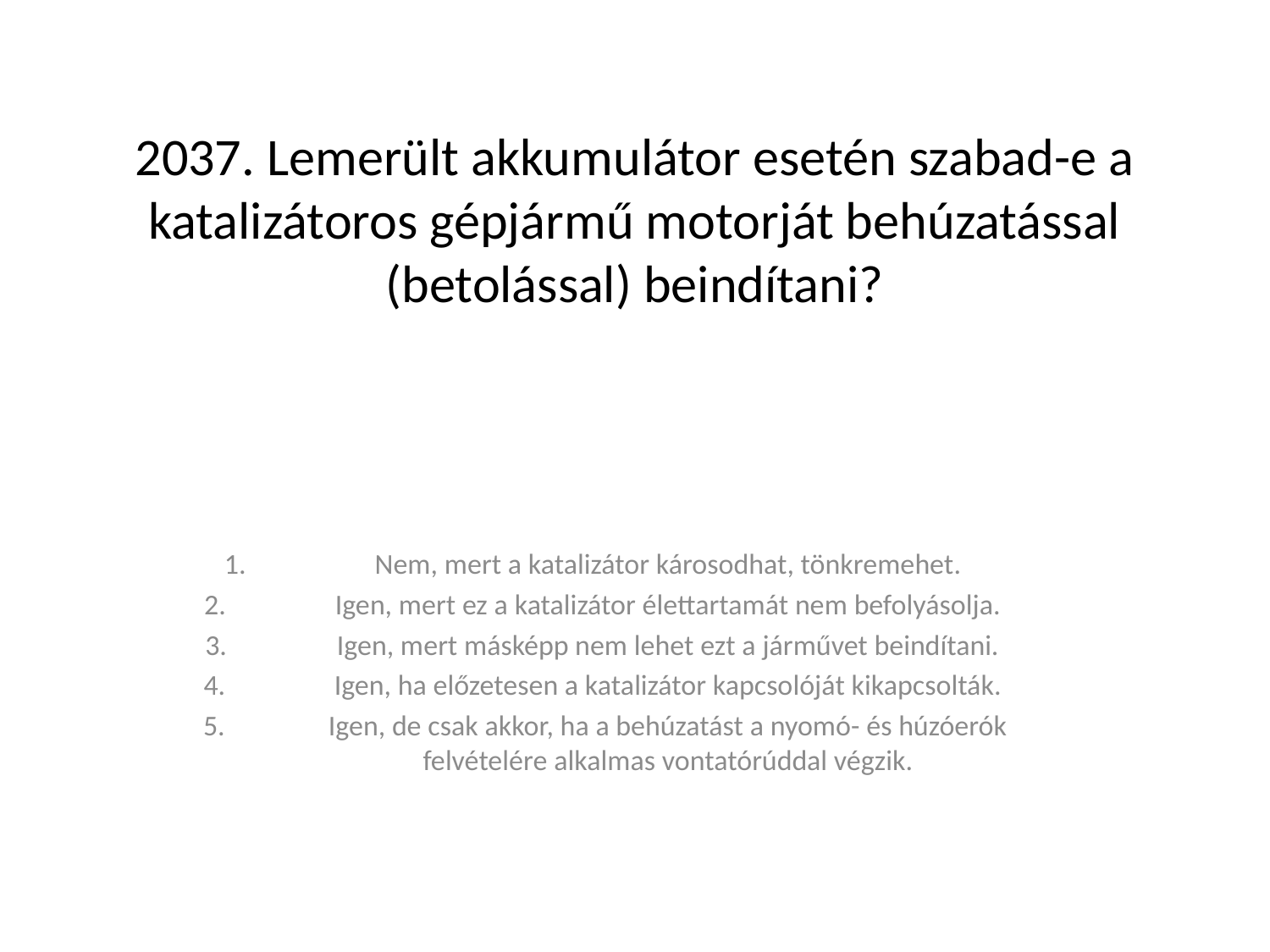

# 2037. Lemerült akkumulátor esetén szabad-e a katalizátoros gépjármű motorját behúzatással (betolással) beindítani?
Nem, mert a katalizátor károsodhat, tönkremehet.
Igen, mert ez a katalizátor élettartamát nem befolyásolja.
Igen, mert másképp nem lehet ezt a járművet beindítani.
Igen, ha előzetesen a katalizátor kapcsolóját kikapcsolták.
Igen, de csak akkor, ha a behúzatást a nyomó- és húzóerók felvételére alkalmas vontatórúddal végzik.